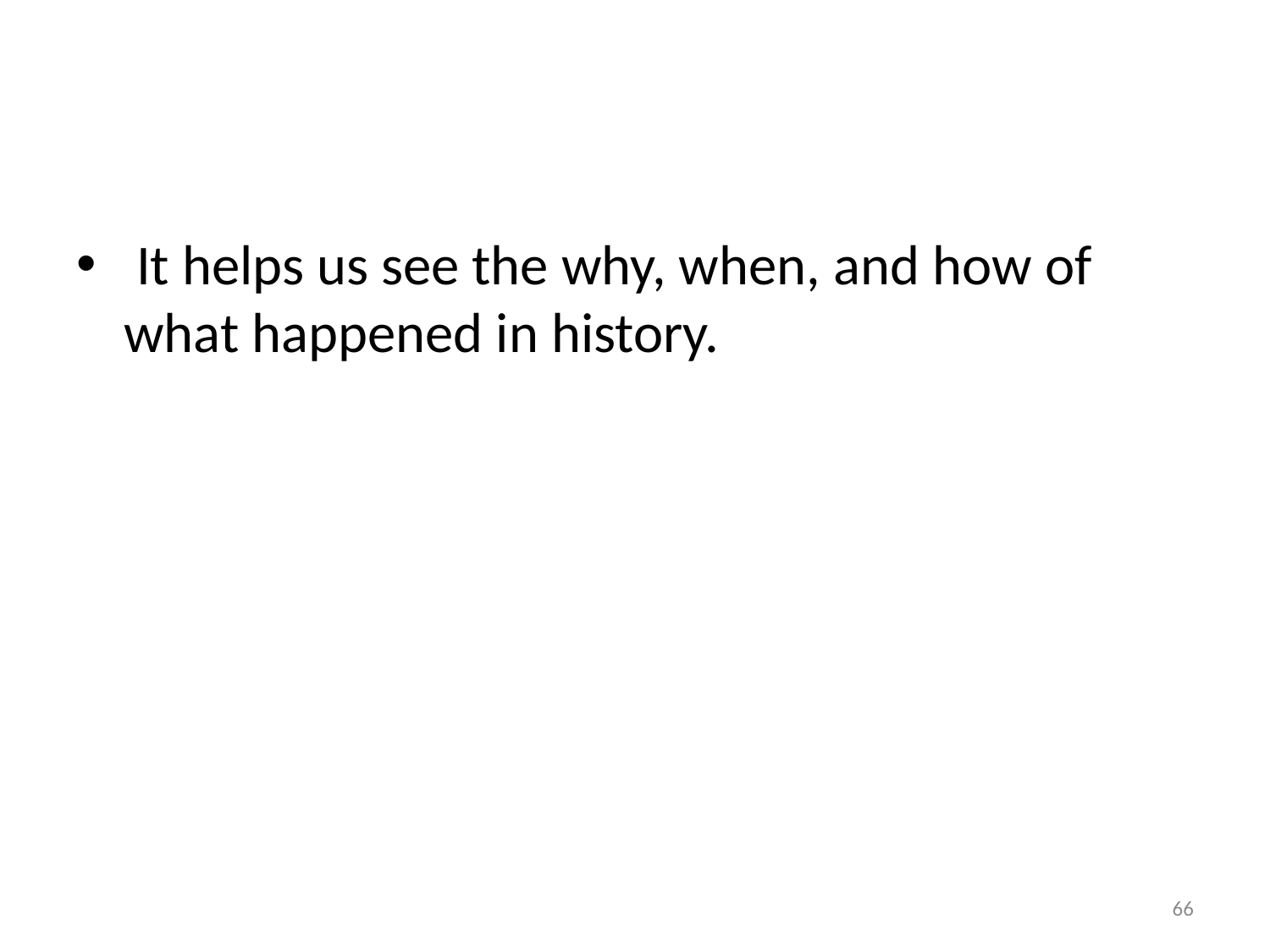

#
 It helps us see the why, when, and how of what happened in history.
66